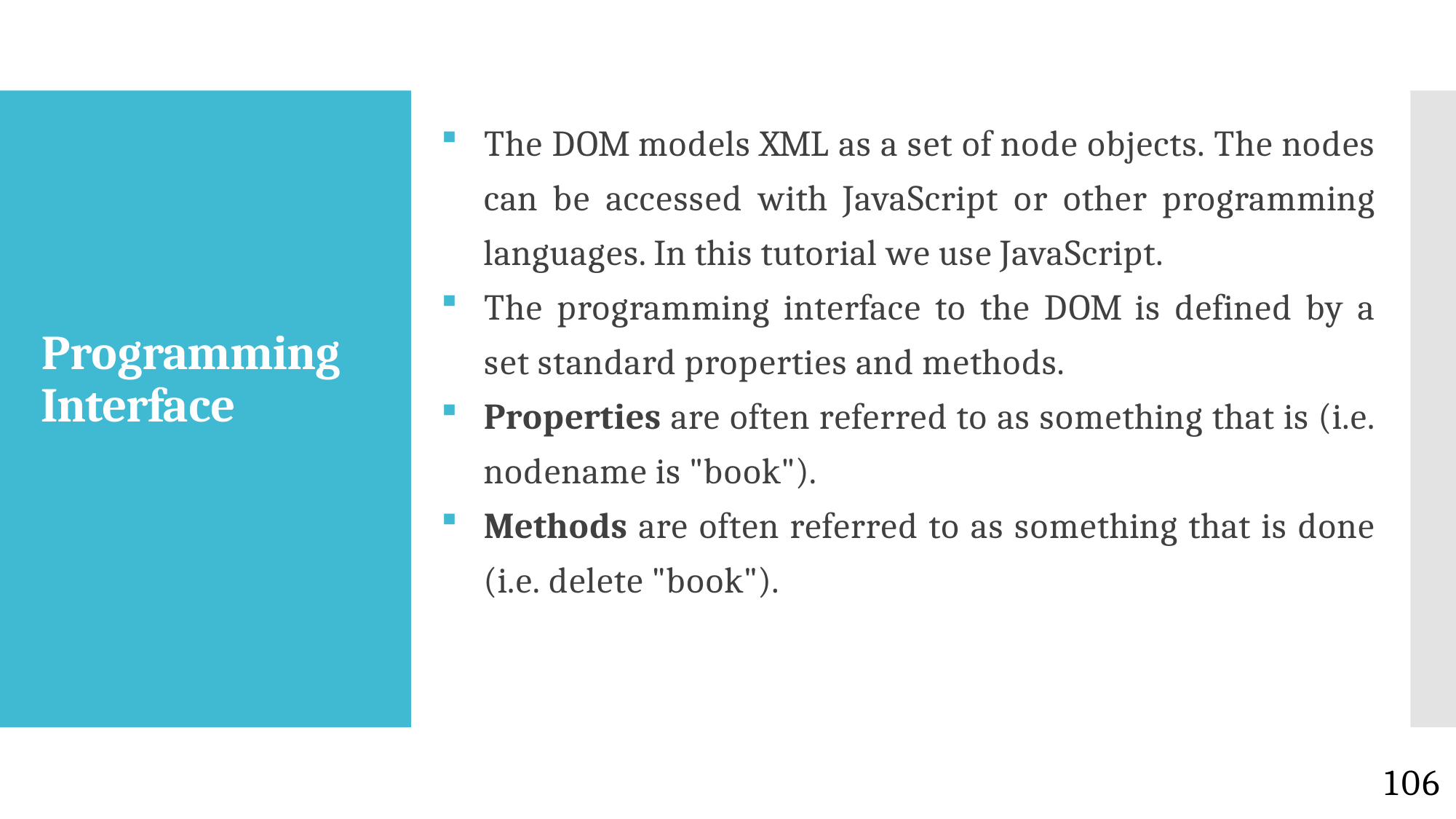

The DOM models XML as a set of node objects. The nodes can be accessed with JavaScript or other programming languages. In this tutorial we use JavaScript.
The programming interface to the DOM is defined by a set standard properties and methods.
Properties are often referred to as something that is (i.e. nodename is "book").
Methods are often referred to as something that is done (i.e. delete "book").

# Programming Interface
106